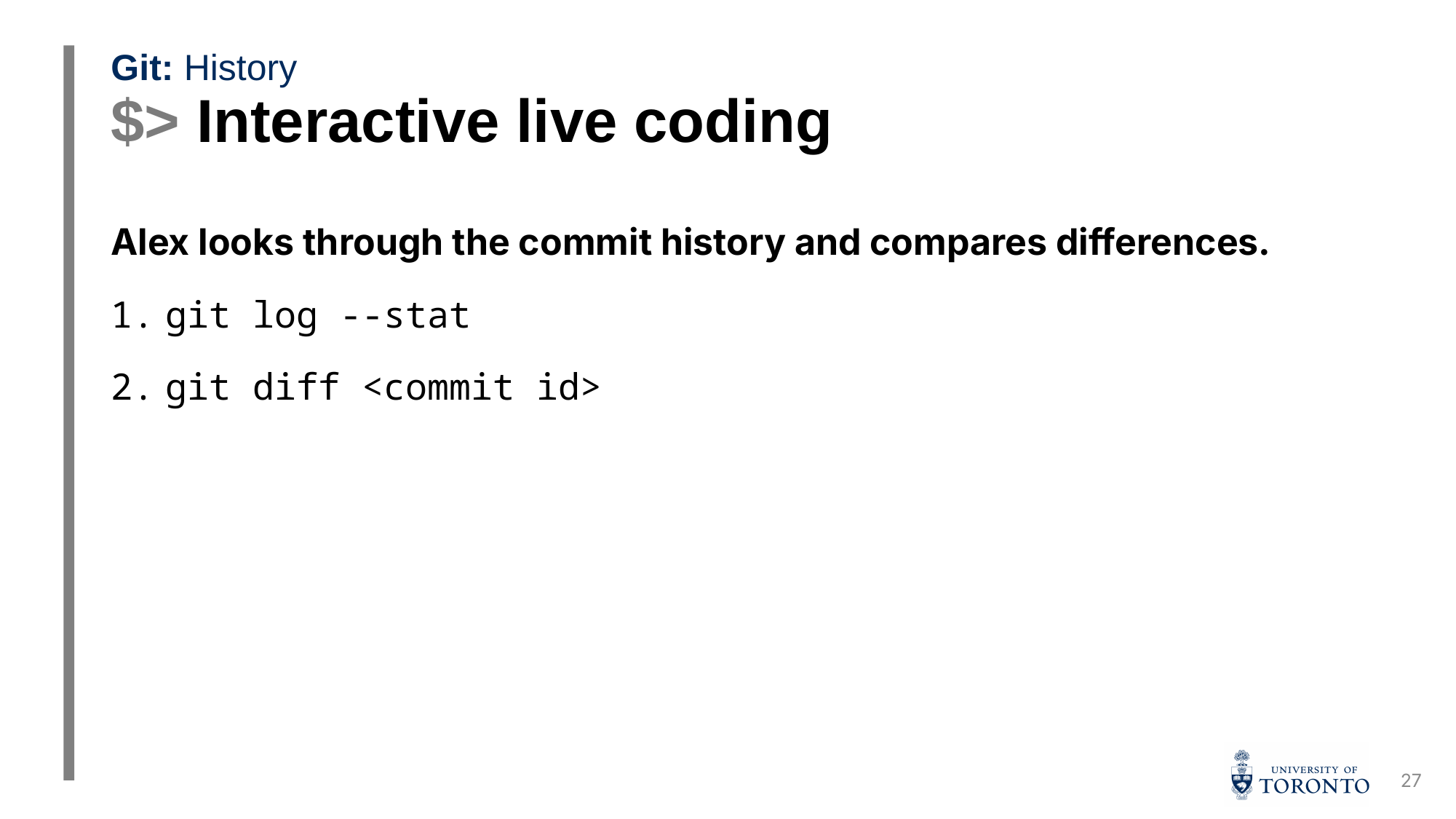

# $> Interactive live coding
Git: History

Alex looks through the commit history and compares differences.
git log --stat
git diff <commit id>
27